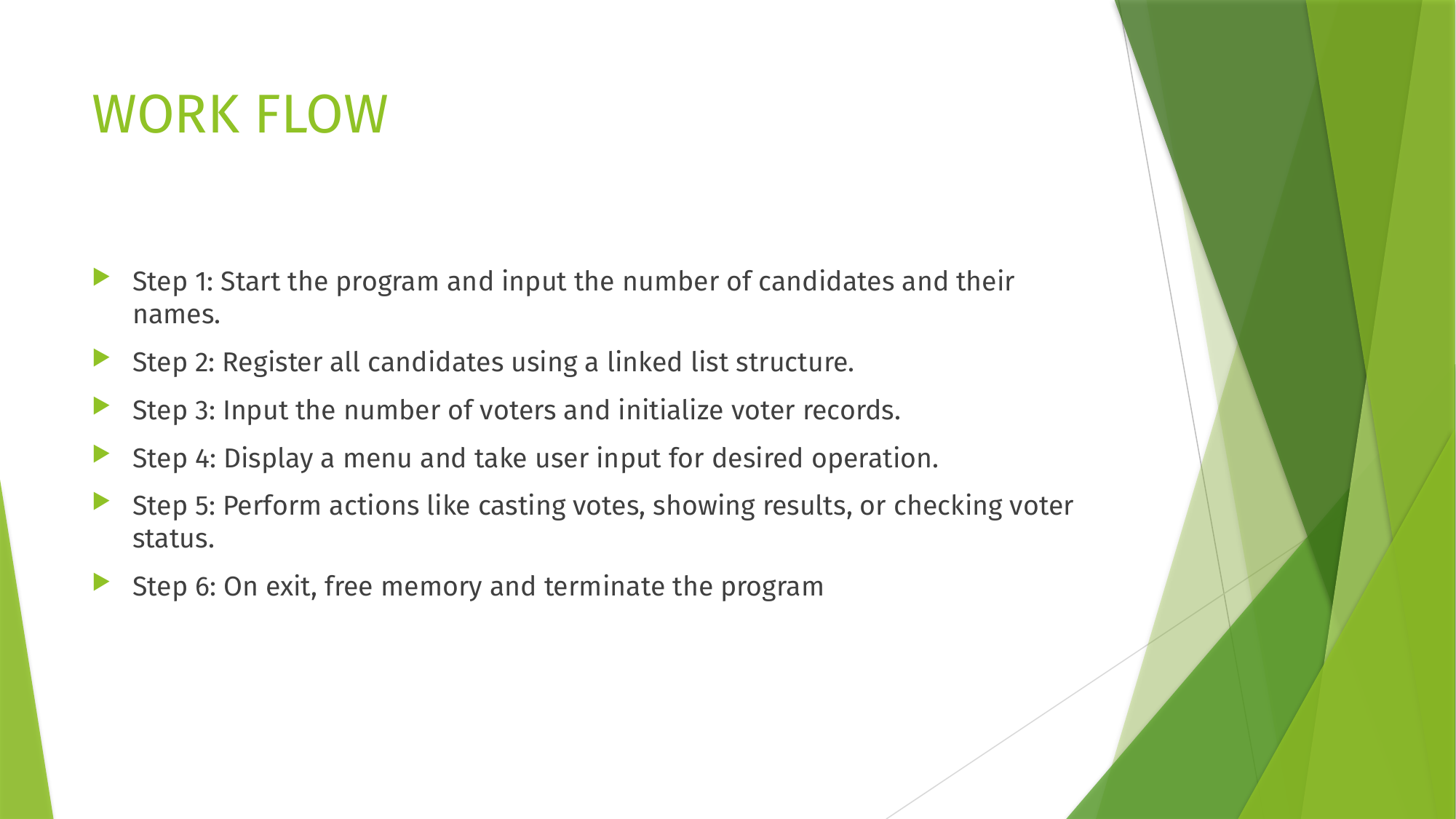

# WORK FLOW
Step 1: Start the program and input the number of candidates and their names.
Step 2: Register all candidates using a linked list structure.
Step 3: Input the number of voters and initialize voter records.
Step 4: Display a menu and take user input for desired operation.
Step 5: Perform actions like casting votes, showing results, or checking voter status.
Step 6: On exit, free memory and terminate the program